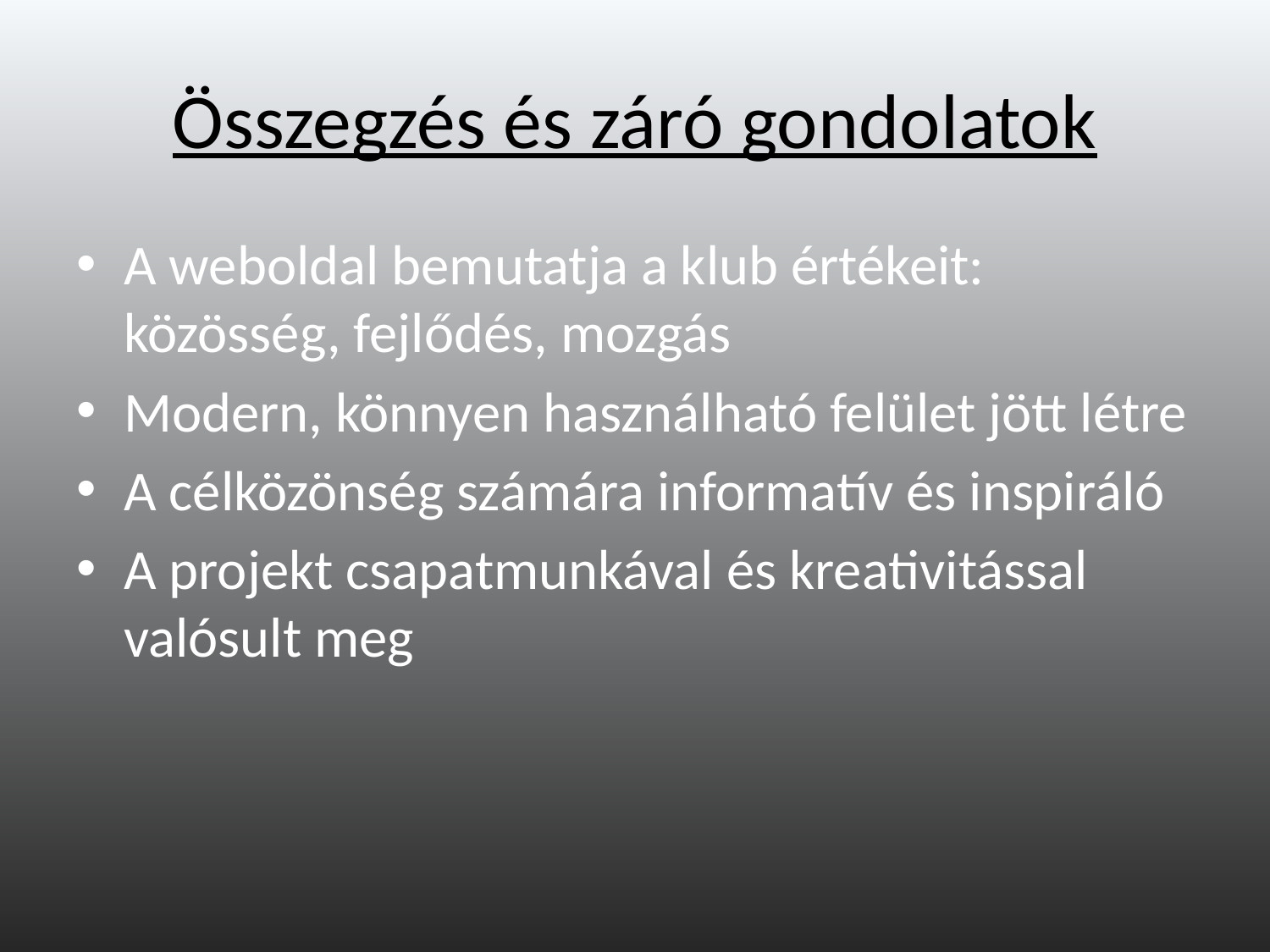

# Összegzés és záró gondolatok
A weboldal bemutatja a klub értékeit: közösség, fejlődés, mozgás
Modern, könnyen használható felület jött létre
A célközönség számára informatív és inspiráló
A projekt csapatmunkával és kreativitással valósult meg